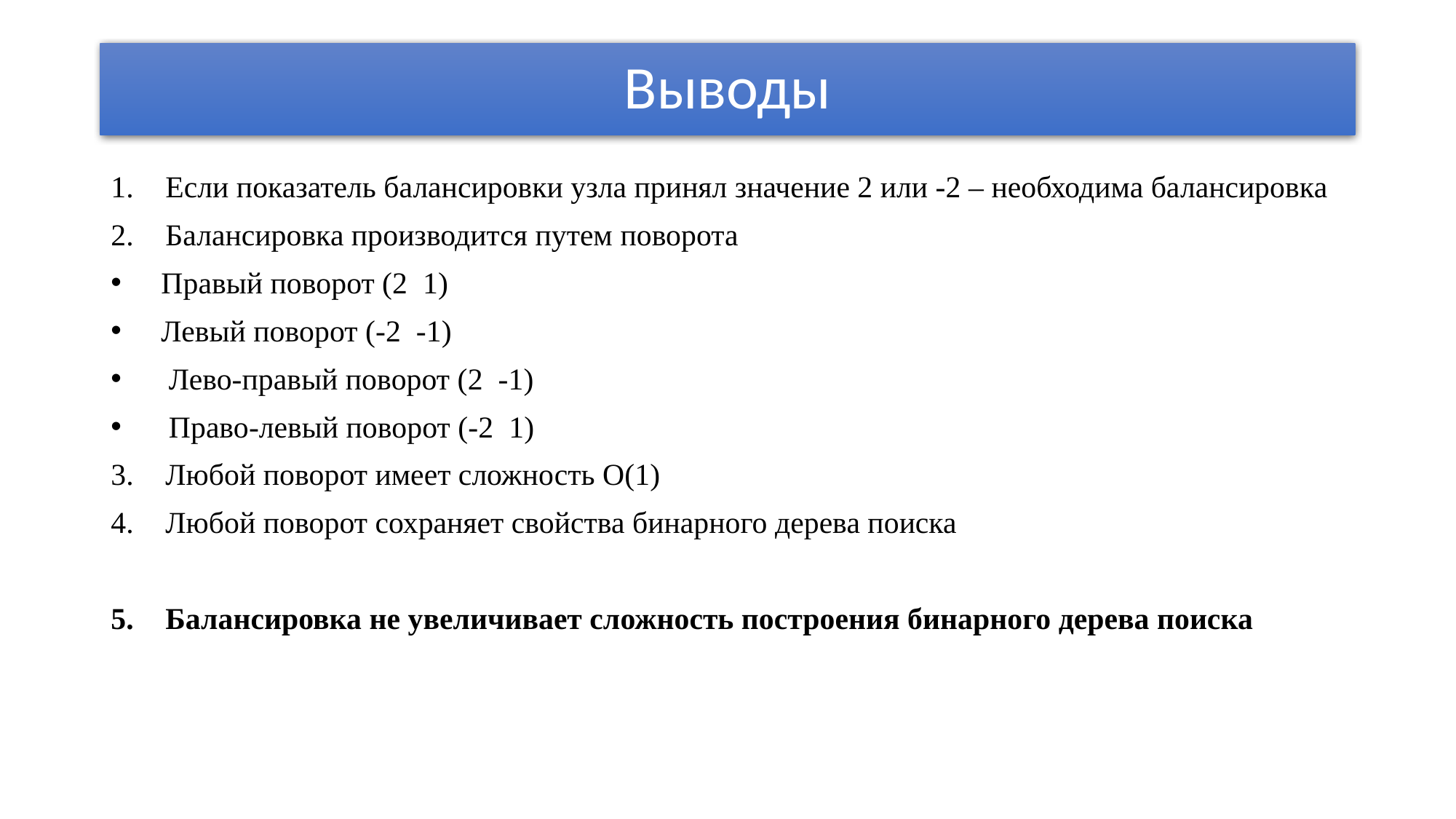

# Выводы
Если показатель балансировки узла принял значение 2 или -2 – необходима балансировка
Балансировка производится путем поворота
   Правый поворот (2  1)
   Левый поворот (-2  -1)
    Лево-правый поворот (2  -1)
    Право-левый поворот (-2  1)
Любой поворот имеет сложность О(1)
Любой поворот сохраняет свойства бинарного дерева поиска

Балансировка не увеличивает сложность построения бинарного дерева поиска